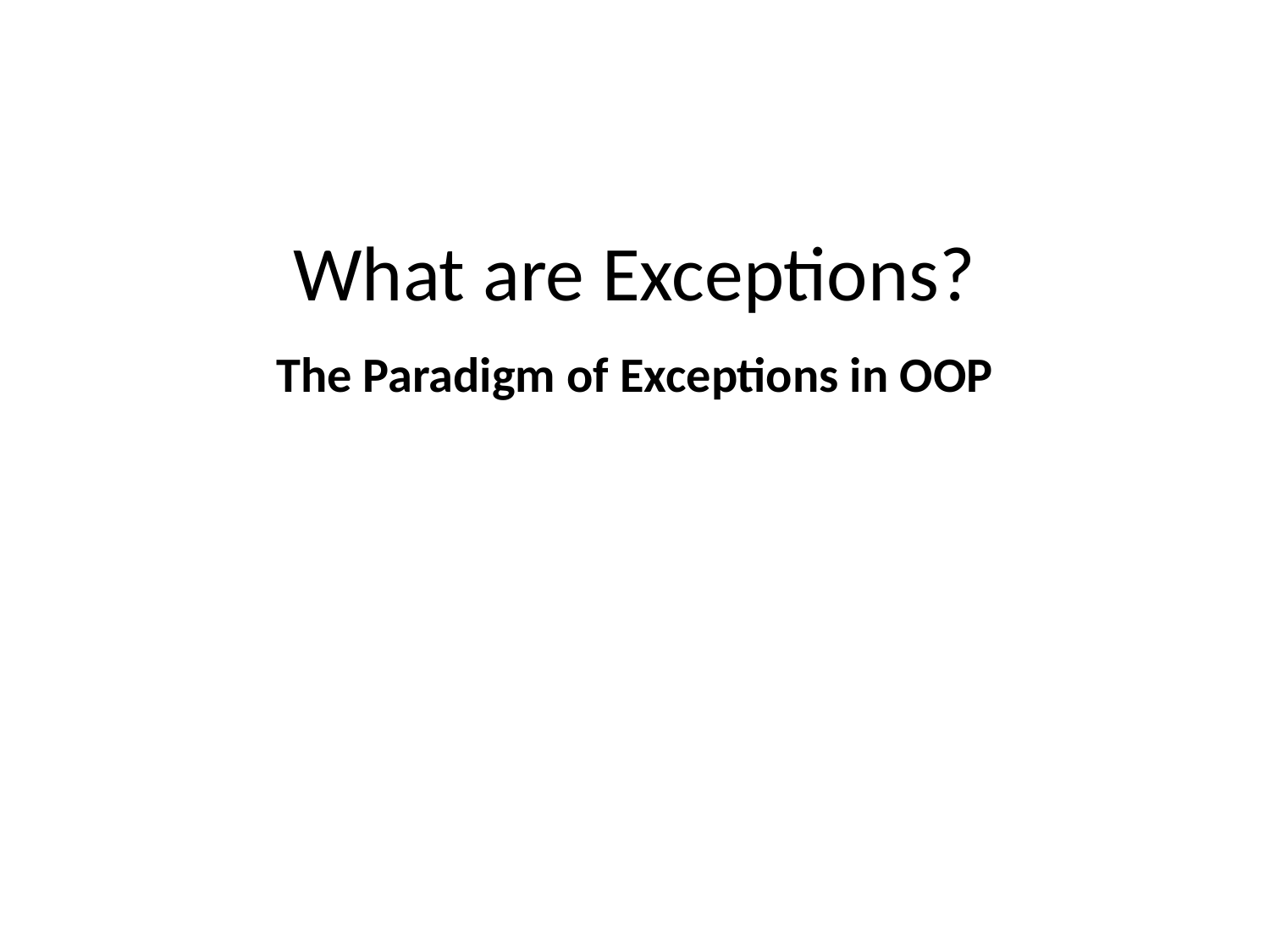

# What are Exceptions?
The Paradigm of Exceptions in OOP